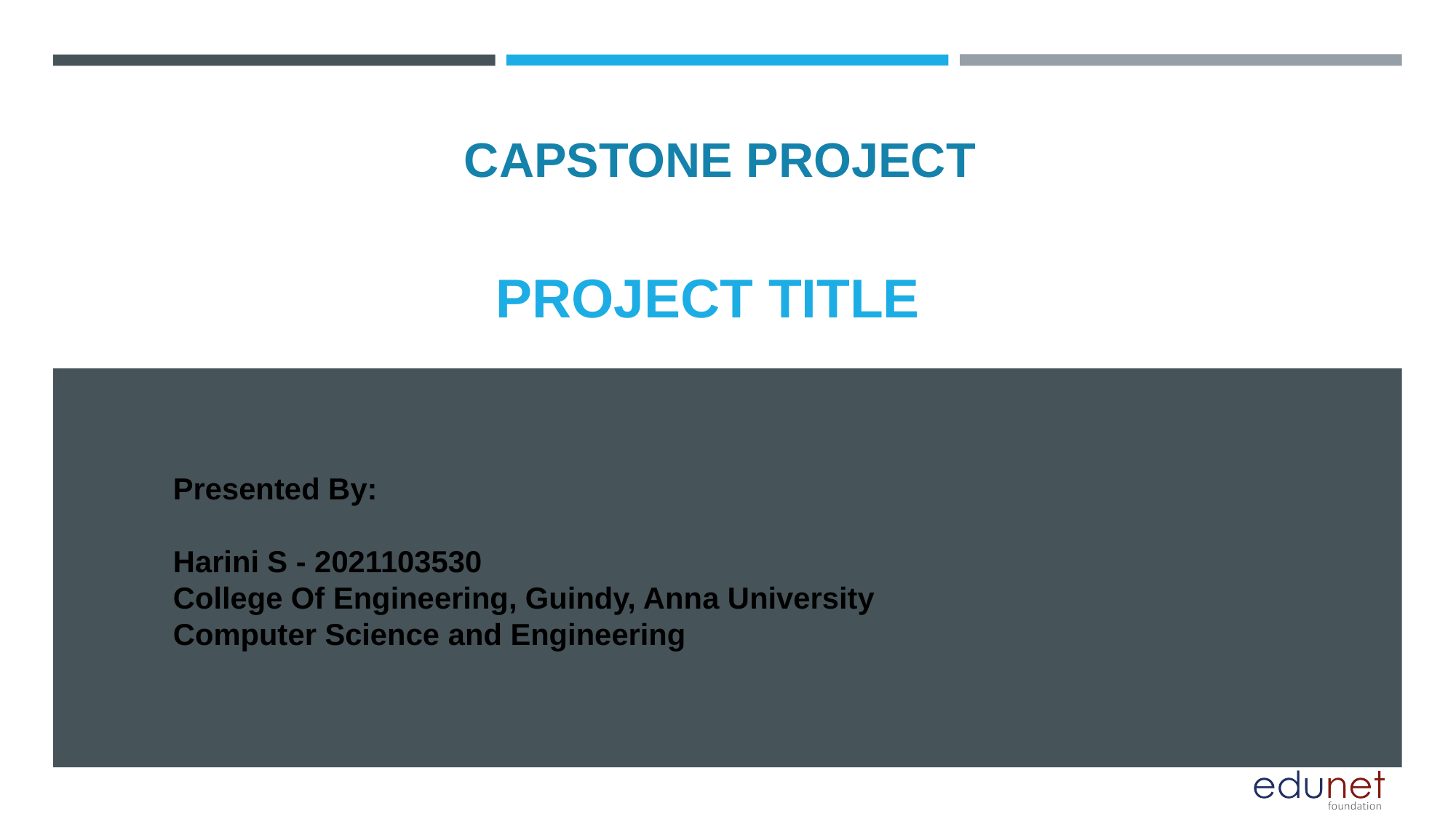

CAPSTONE PROJECT
# PROJECT TITLE
Presented By:

Harini S - 2021103530
College Of Engineering, Guindy, Anna University
Computer Science and Engineering